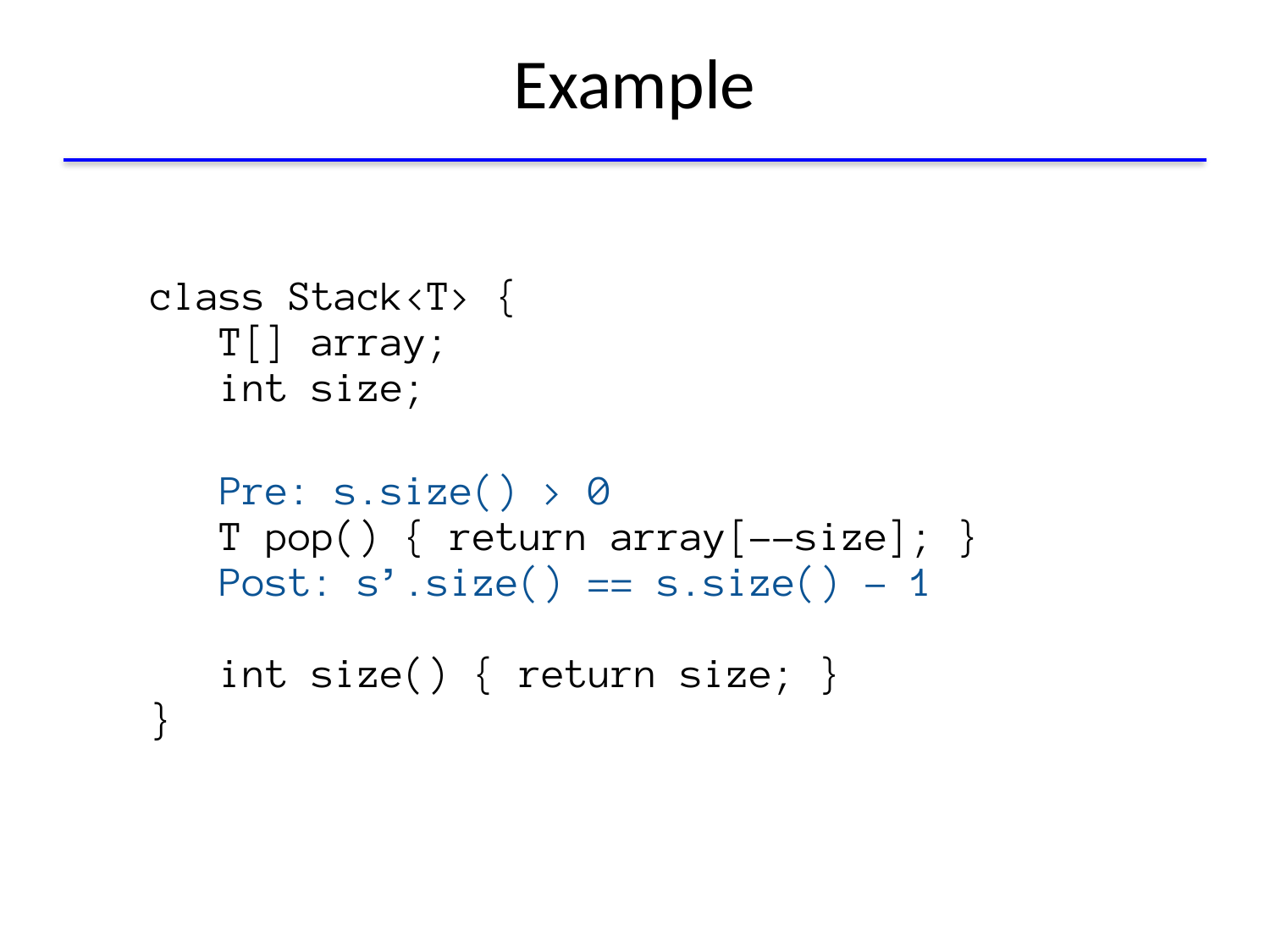

# Example
class Stack<T> {
   T[] array;
   int size;
   Pre: s.size() > 0
   T pop() { return array[--size]; }
   Post: s’.size() == s.size() - 1
   int size() { return size; }
}